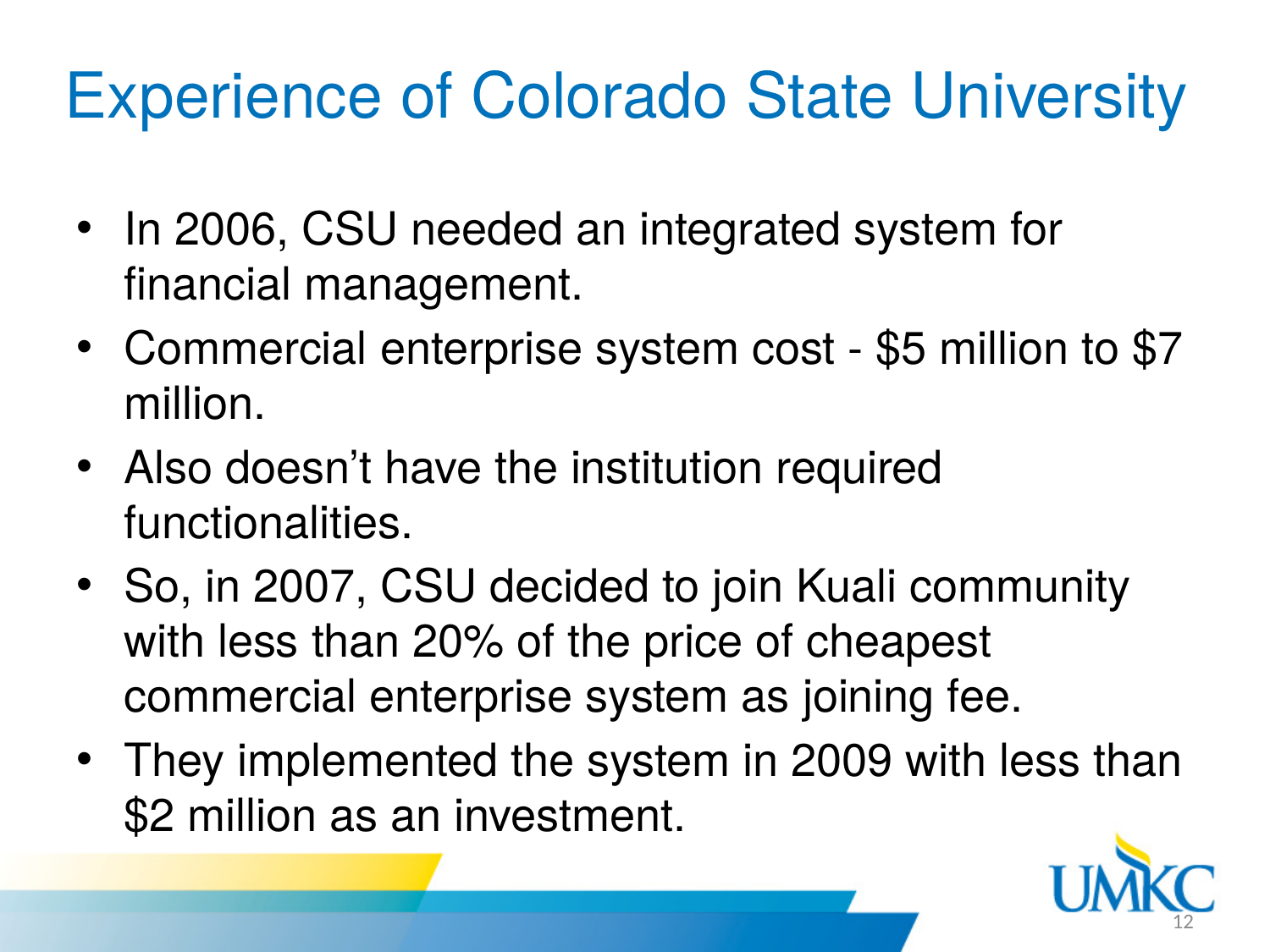

# Experience of Colorado State University
In 2006, CSU needed an integrated system for financial management.
Commercial enterprise system cost - $5 million to $7 million.
Also doesn’t have the institution required functionalities.
So, in 2007, CSU decided to join Kuali community with less than 20% of the price of cheapest commercial enterprise system as joining fee.
They implemented the system in 2009 with less than $2 million as an investment.

12